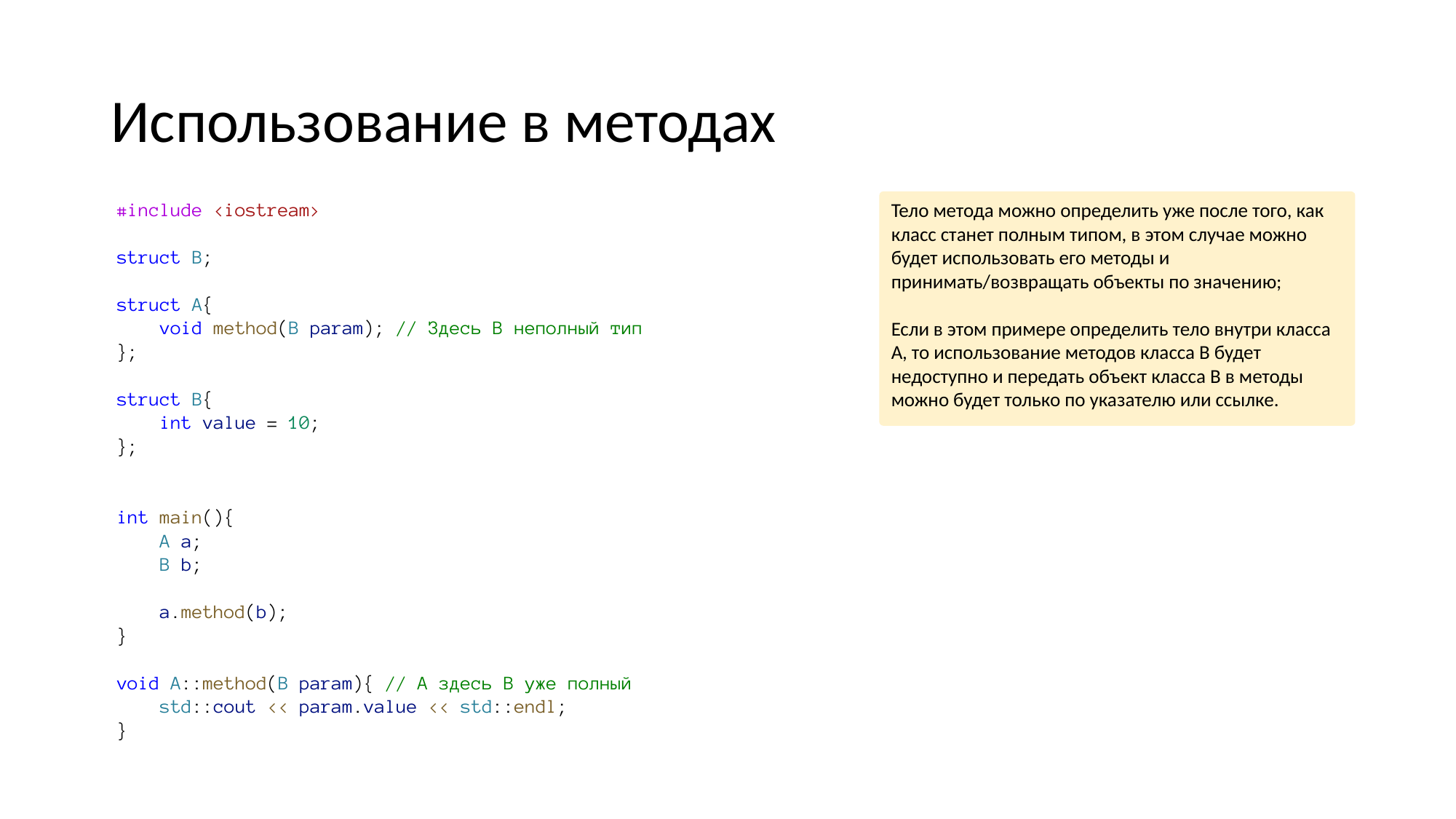

# Использование в методах
Тело метода можно определить уже после того, как класс станет полным типом, в этом случае можно будет использовать его методы и принимать/возвращать объекты по значению;

Если в этом примере определить тело внутри класса A, то использование методов класса B будет недоступно и передать объект класса B в методы можно будет только по указателю или ссылке.
#include <iostream>
struct B;
struct A{
    void method(B param); // Здесь B неполный тип
};
struct B{
    int value = 10;
};
int main(){
    A a;
    B b;

    a.method(b);
}
void A::method(B param){ // А здесь B уже полный
    std::cout << param.value << std::endl;
}